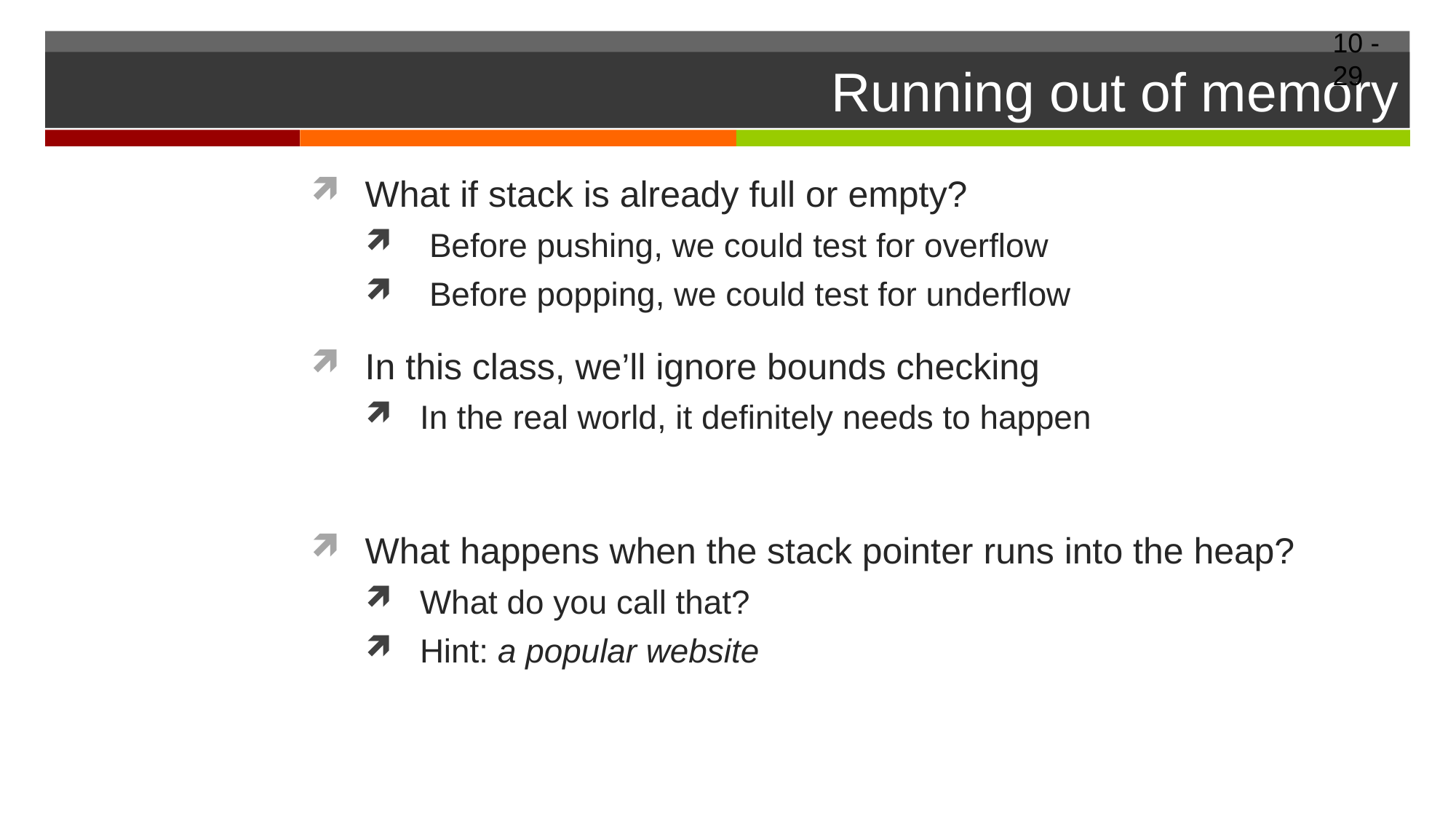

10 - 29
# Running out of memory
What if stack is already full or empty?
 Before pushing, we could test for overflow
 Before popping, we could test for underflow
In this class, we’ll ignore bounds checking
In the real world, it definitely needs to happen

What happens when the stack pointer runs into the heap?
What do you call that?
Hint: a popular website